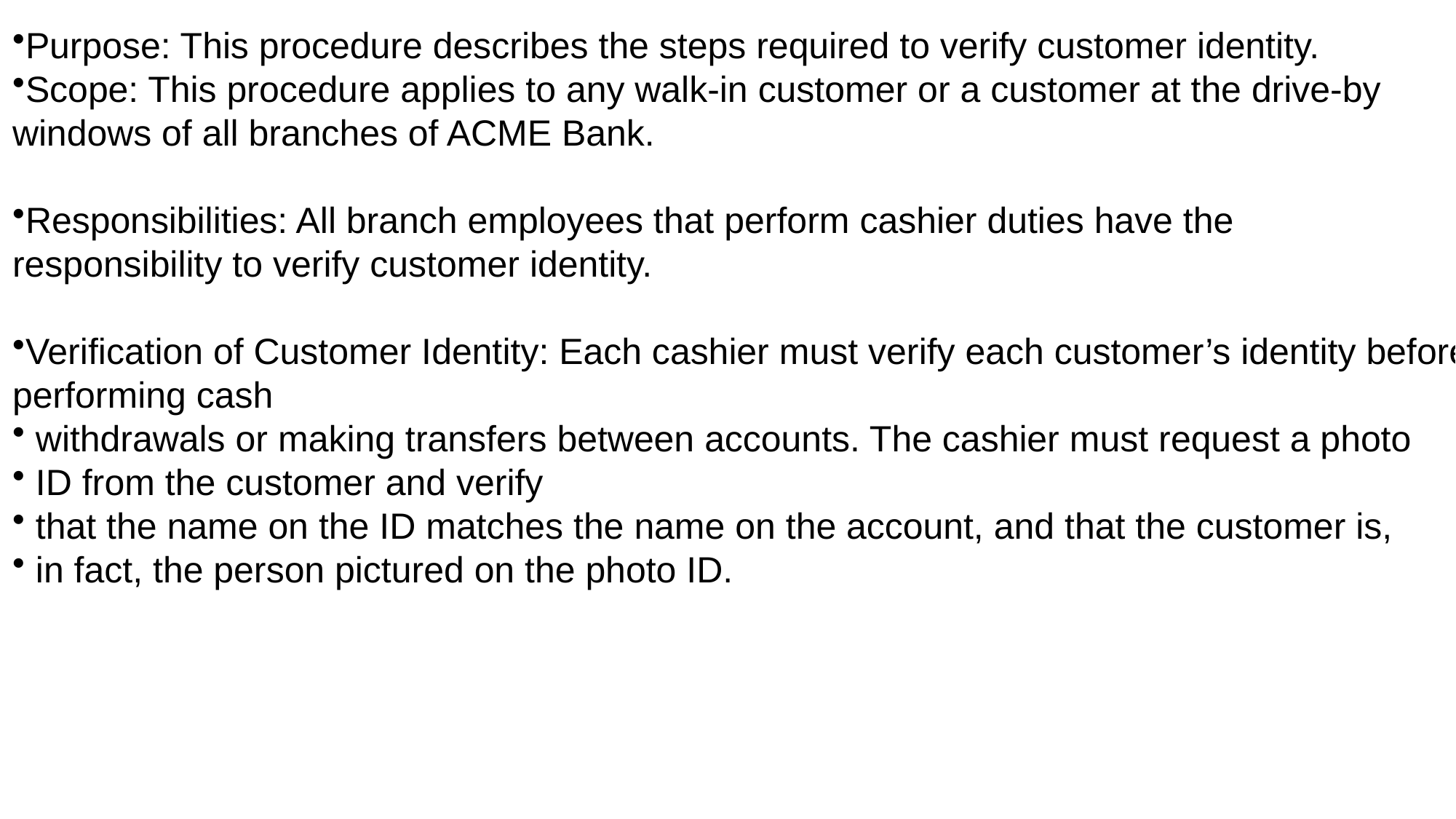

Purpose: This procedure describes the steps required to verify customer identity.
Scope: This procedure applies to any walk-in customer or a customer at the drive-by
windows of all branches of ACME Bank.
Responsibilities: All branch employees that perform cashier duties have the
responsibility to verify customer identity.
Verification of Customer Identity: Each cashier must verify each customer’s identity before performing cash
 withdrawals or making transfers between accounts. The cashier must request a photo
 ID from the customer and verify
 that the name on the ID matches the name on the account, and that the customer is,
 in fact, the person pictured on the photo ID.